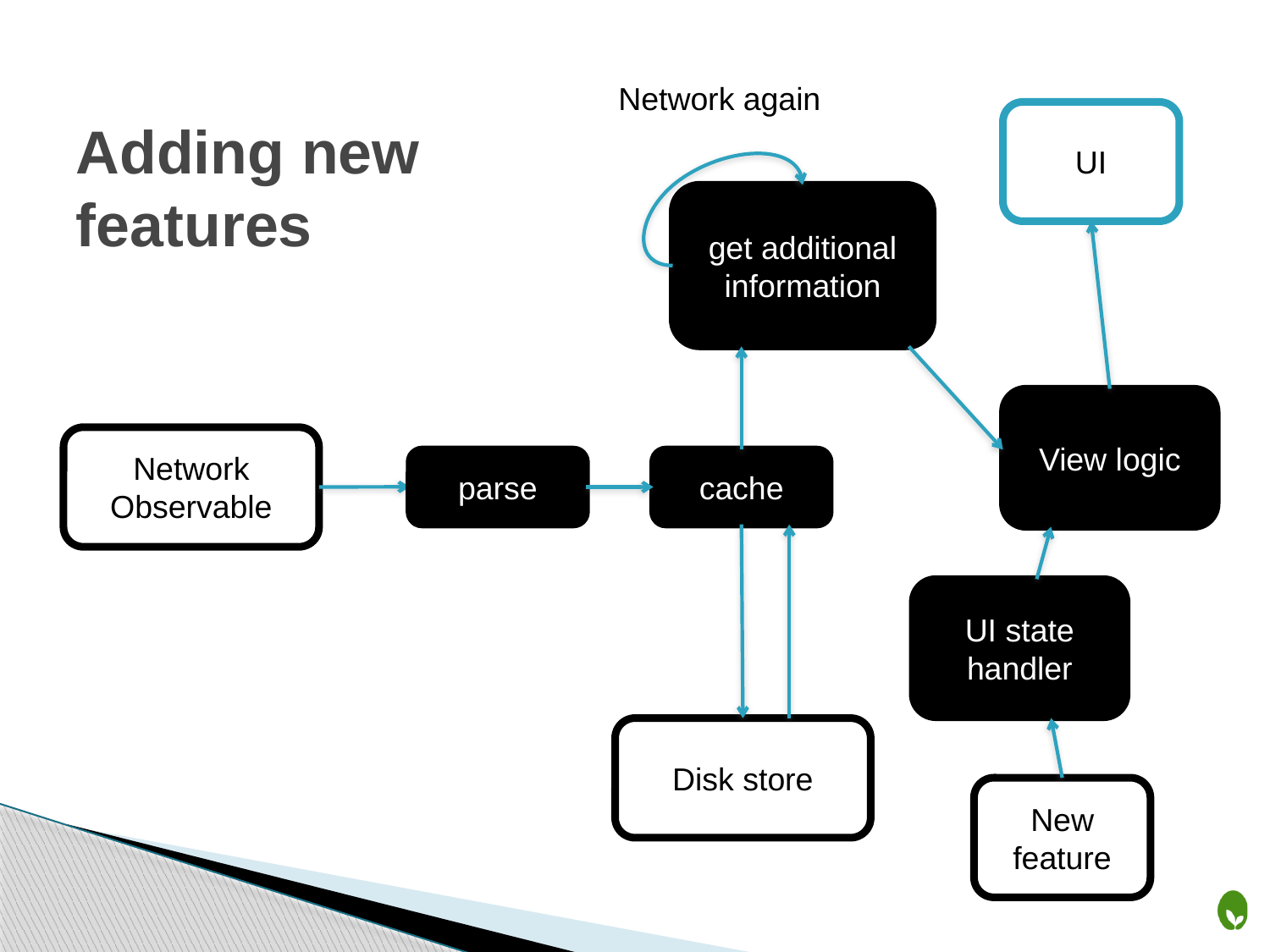

Network again
UI
# Adding new features
get additional information
View logic
Network
Observable
parse
cache
UI state handler
Disk store
New feature